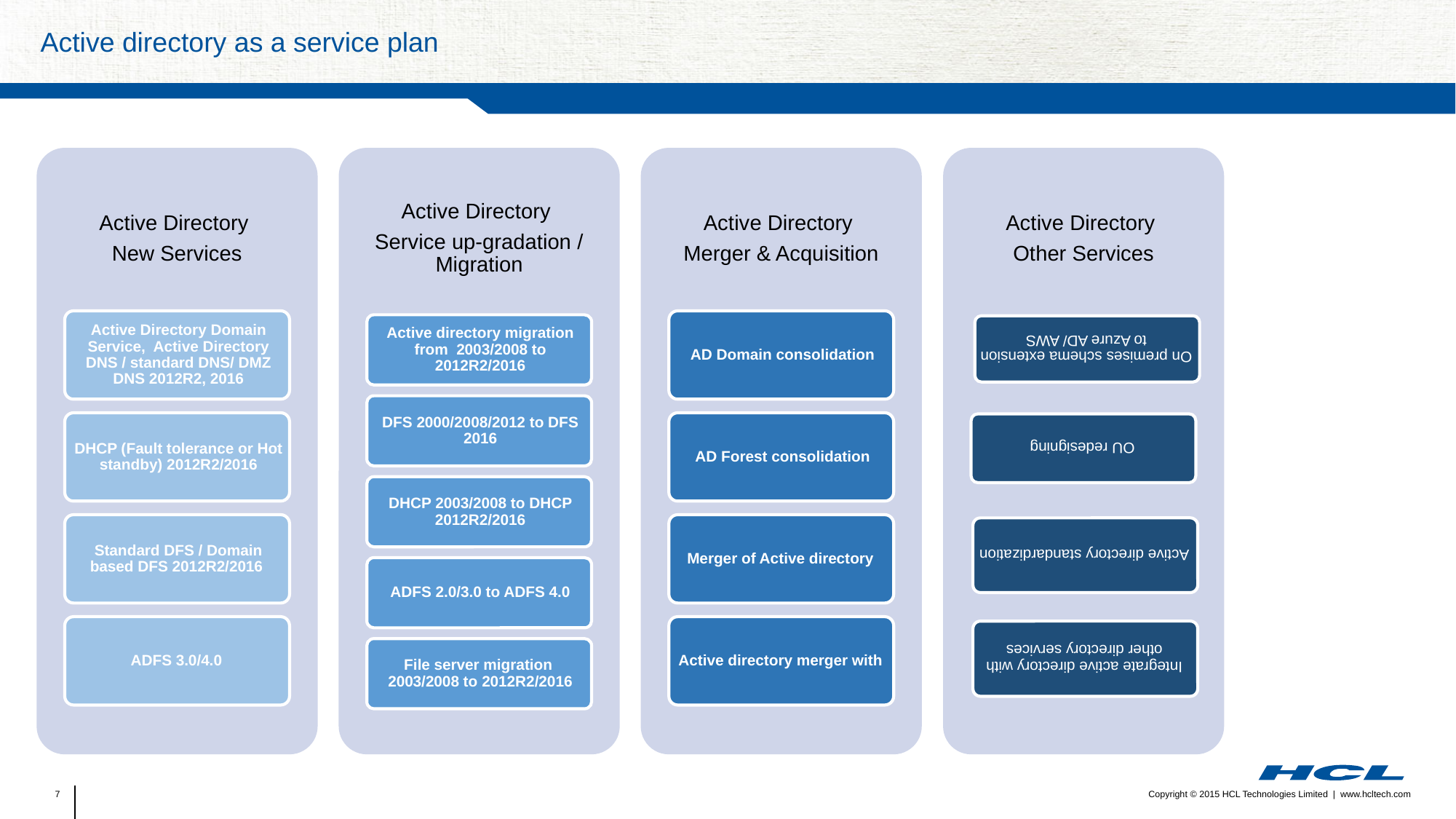

# Active directory as a service plan
Active Directory
New Services
Active Directory Domain Service,  Active Directory DNS / standard DNS/ DMZ DNS 2012R2, 2016
DHCP (Fault tolerance or Hot standby) 2012R2/2016
Standard DFS / Domain based DFS 2012R2/2016
ADFS 3.0/4.0
Active Directory
Service up-gradation / Migration
Active directory migration from  2003/2008 to 2012R2/2016
DFS 2000/2008/2012 to DFS 2016
DHCP 2003/2008 to DHCP 2012R2/2016
ADFS 2.0/3.0 to ADFS 4.0
File server migration  2003/2008 to 2012R2/2016
Active Directory
Merger & Acquisition
AD Domain consolidation
AD Forest consolidation
Merger of Active directory
Active directory merger with
Active Directory
Other Services
OU redesigning
On premises schema extension to Azure AD/ AWS
Active directory standardization
Integrate active directory with other directory services